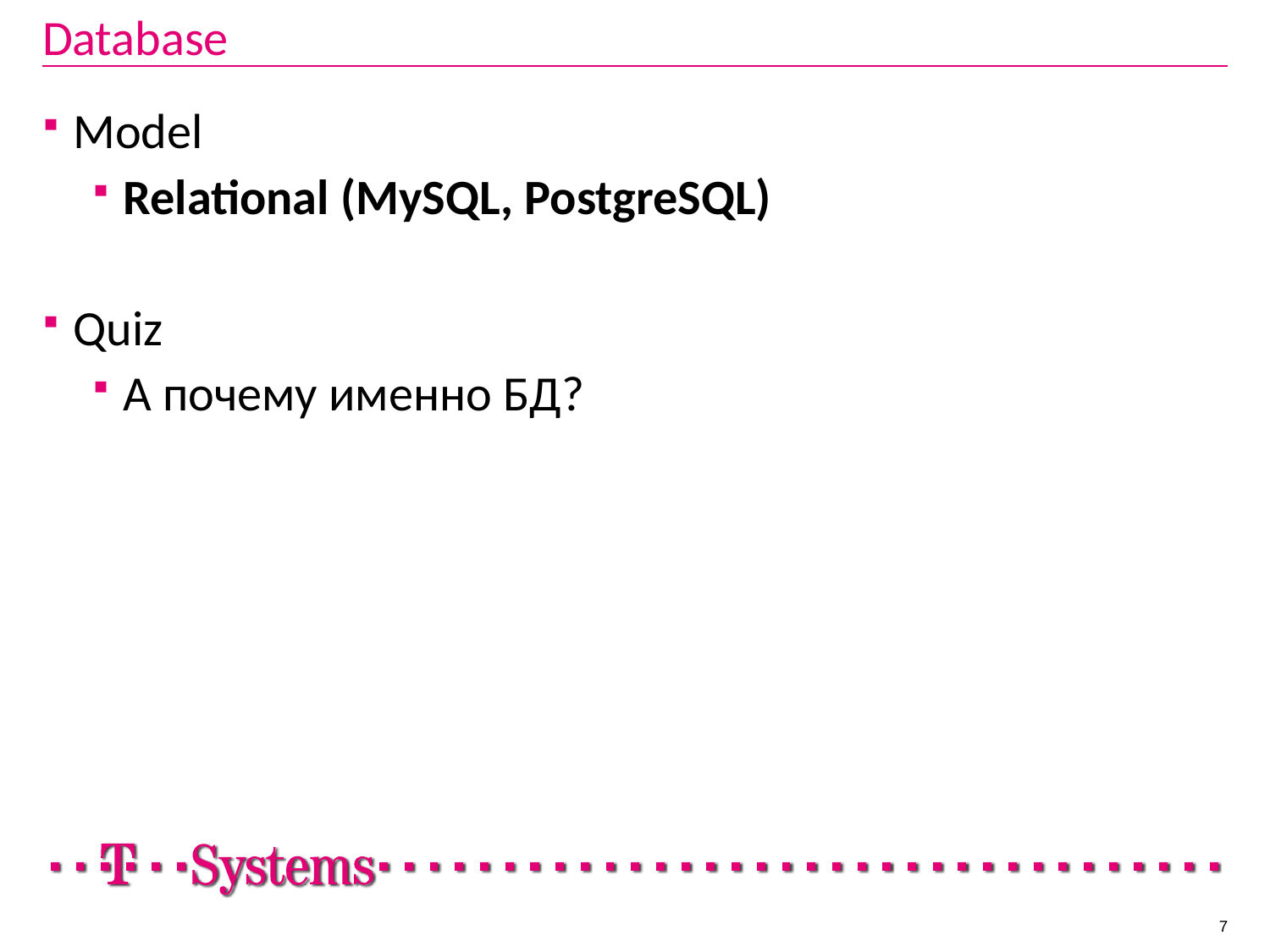

# Database
Model
Relational (MySQL, PostgreSQL)

Quiz
А почему именно БД?

7